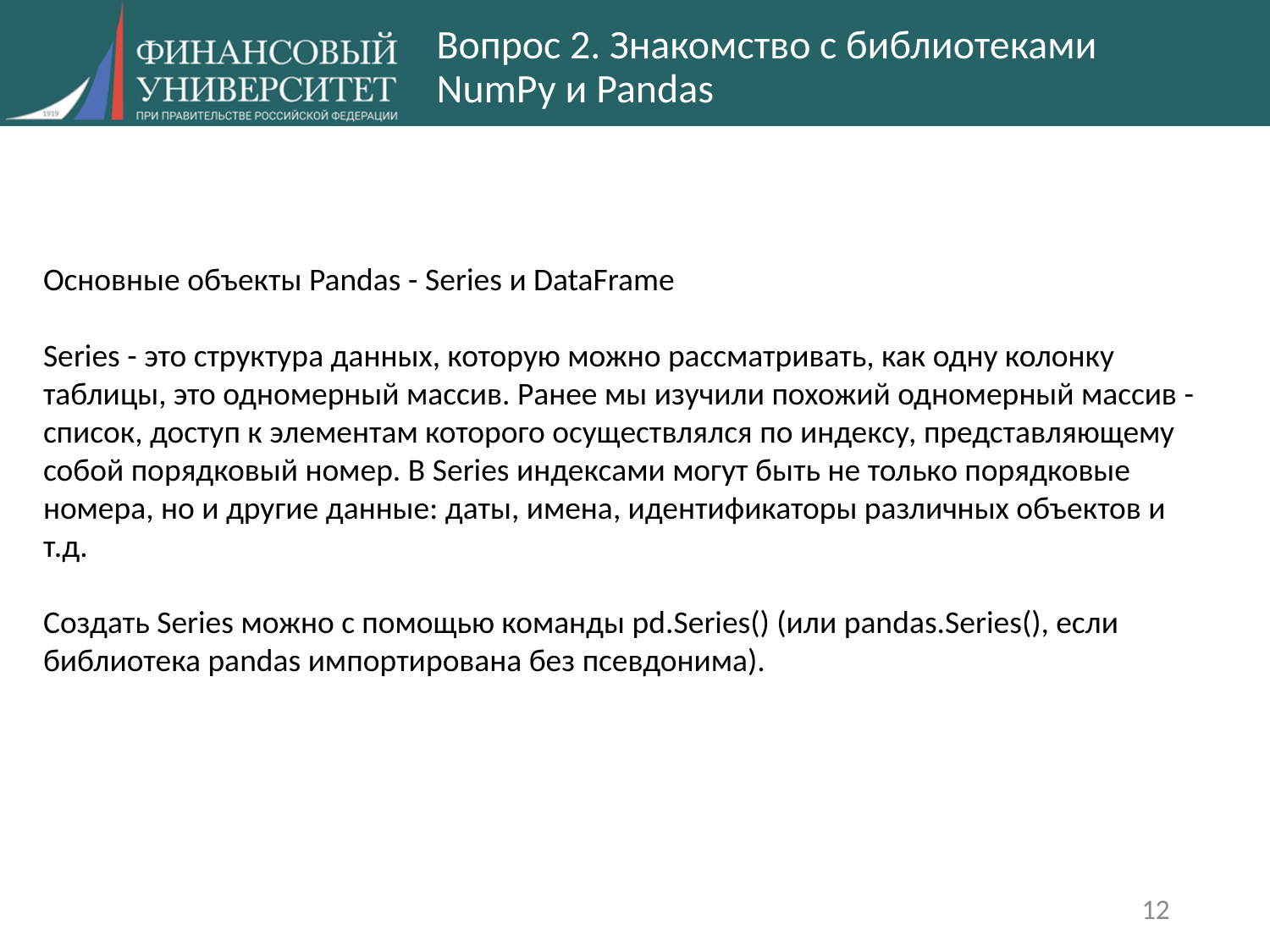

Вопрос 2. Знакомство с библиотеками NumPy и Pandas
Основные объекты Pandas - Series и DataFrame

Series - это структура данных, которую можно рассматривать, как одну колонку таблицы, это одномерный массив. Ранее мы изучили похожий одномерный массив - список, доступ к элементам которого осуществлялся по индексу, представляющему собой порядковый номер. В Series индексами могут быть не только порядковые номера, но и другие данные: даты, имена, идентификаторы различных объектов и т.д.

Создать Series можно с помощью команды pd.Series() (или pandas.Series(), если библиотека pandas импортирована без псевдонима).
12